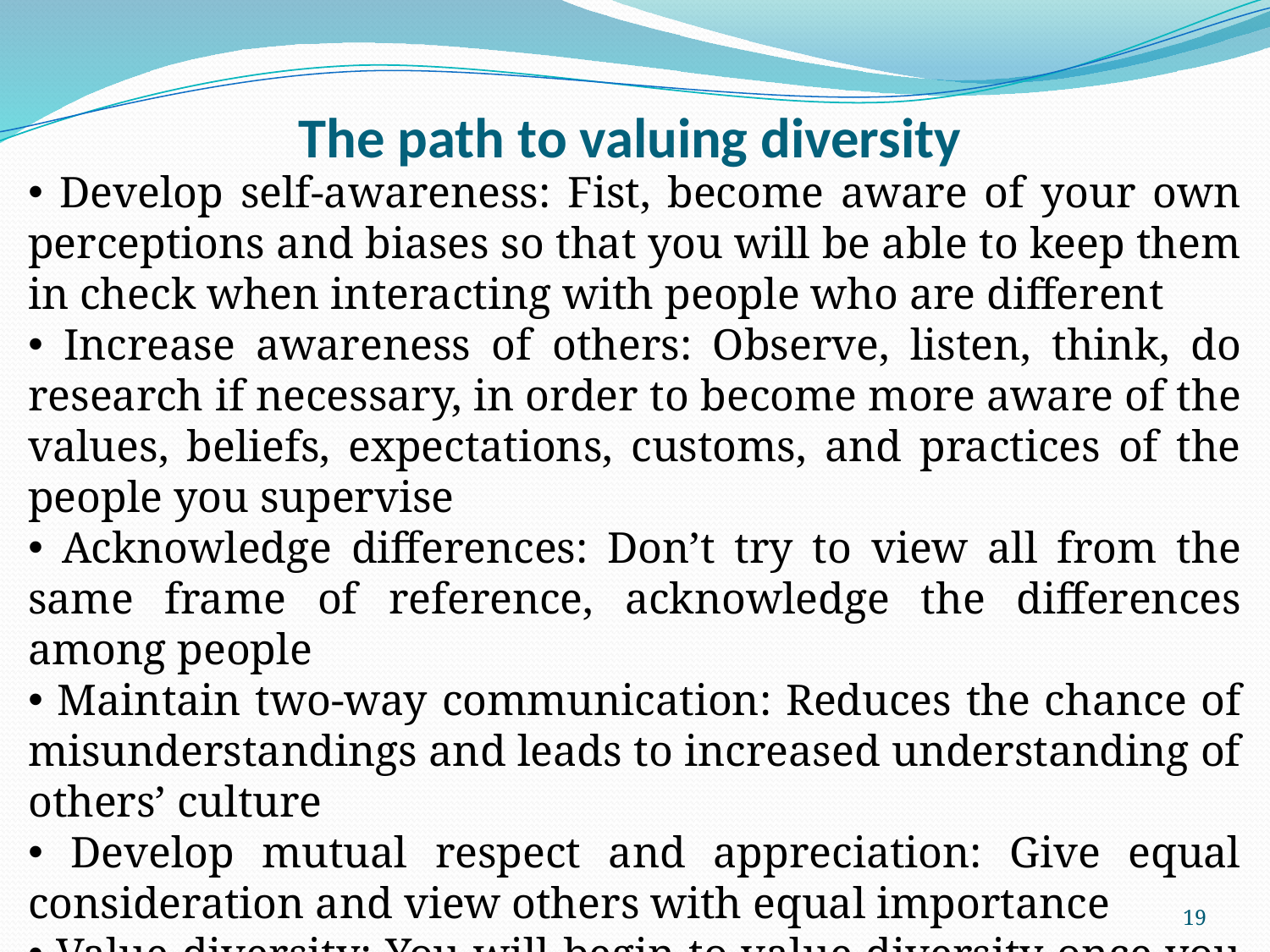

# The path to valuing diversity
 Develop self-awareness: Fist, become aware of your own perceptions and biases so that you will be able to keep them in check when interacting with people who are different
 Increase awareness of others: Observe, listen, think, do research if necessary, in order to become more aware of the values, beliefs, expectations, customs, and practices of the people you supervise
 Acknowledge differences: Don’t try to view all from the same frame of reference, acknowledge the differences among people
 Maintain two-way communication: Reduces the chance of misunderstandings and leads to increased understanding of others’ culture
 Develop mutual respect and appreciation: Give equal consideration and view others with equal importance
 Value diversity: You will begin to value diversity once you realize the benefits
19